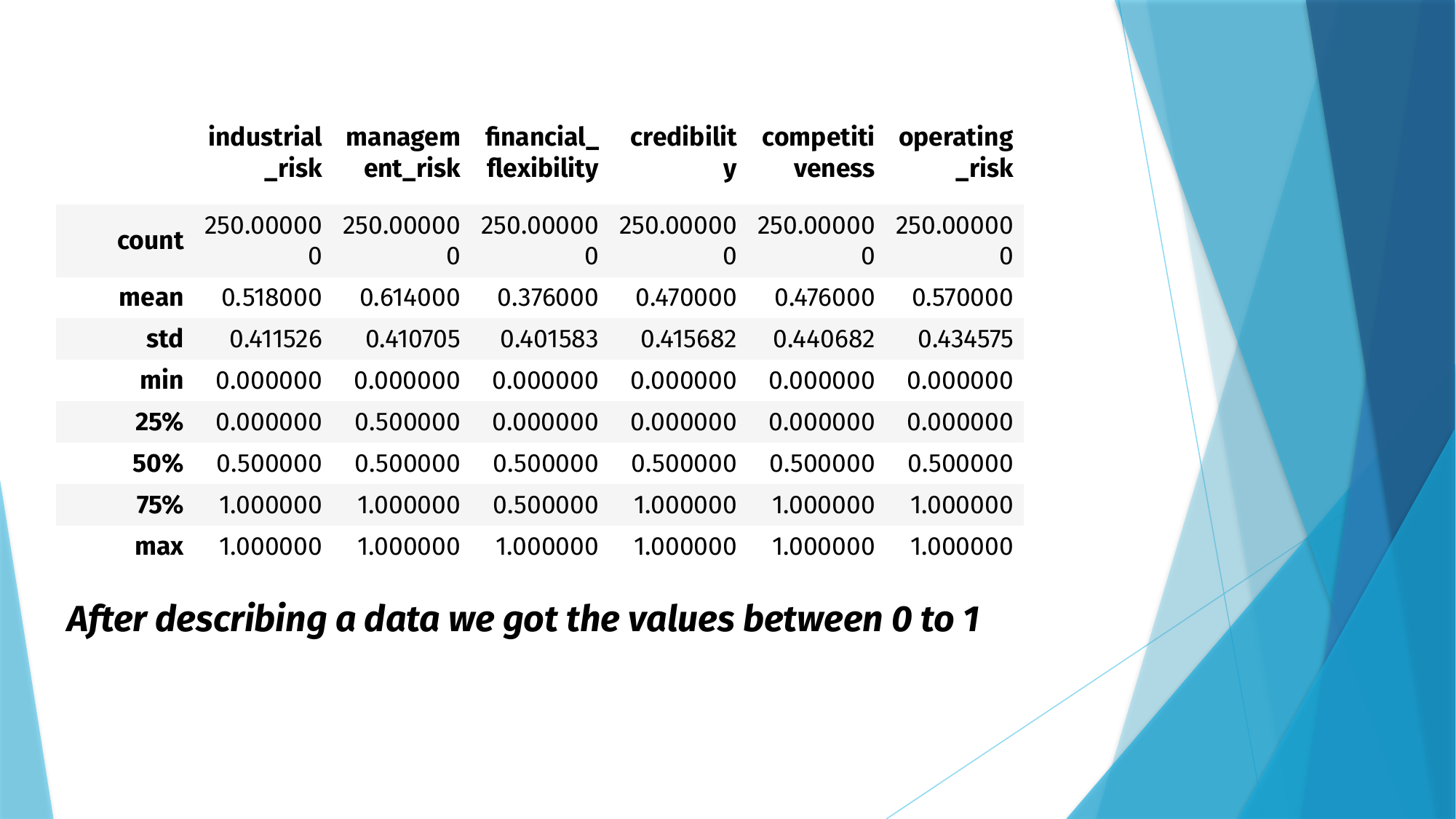

|  | industrial\_risk | management\_risk | financial\_flexibility | credibility | competitiveness | operating\_risk |
| --- | --- | --- | --- | --- | --- | --- |
| count | 250.000000 | 250.000000 | 250.000000 | 250.000000 | 250.000000 | 250.000000 |
| mean | 0.518000 | 0.614000 | 0.376000 | 0.470000 | 0.476000 | 0.570000 |
| std | 0.411526 | 0.410705 | 0.401583 | 0.415682 | 0.440682 | 0.434575 |
| min | 0.000000 | 0.000000 | 0.000000 | 0.000000 | 0.000000 | 0.000000 |
| 25% | 0.000000 | 0.500000 | 0.000000 | 0.000000 | 0.000000 | 0.000000 |
| 50% | 0.500000 | 0.500000 | 0.500000 | 0.500000 | 0.500000 | 0.500000 |
| 75% | 1.000000 | 1.000000 | 0.500000 | 1.000000 | 1.000000 | 1.000000 |
| max | 1.000000 | 1.000000 | 1.000000 | 1.000000 | 1.000000 | 1.000000 |
After describing a data we got the values between 0 to 1